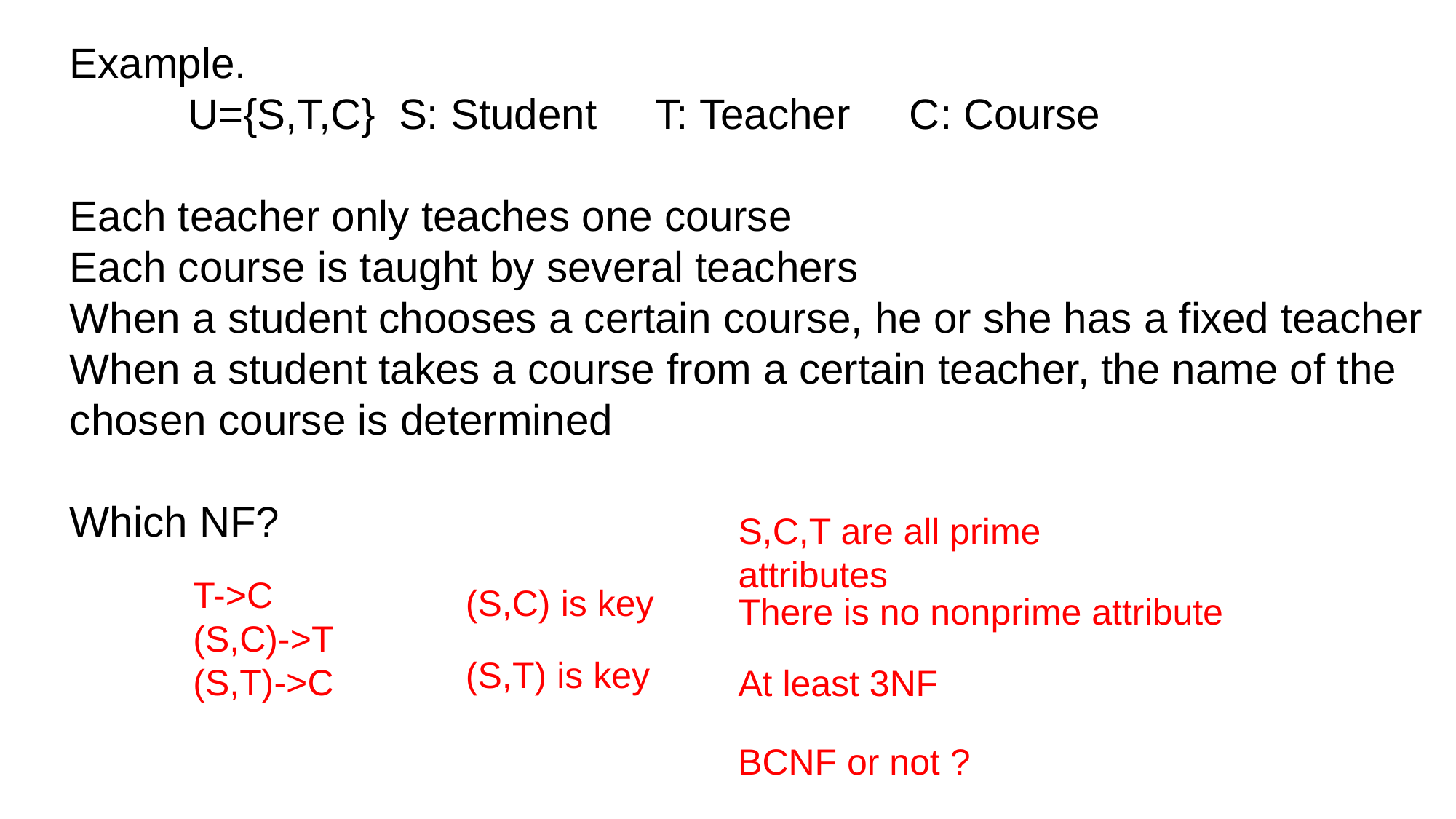

Example.
          U={S,T,C}  S: Student     T: Teacher     C: Course

Each teacher only teaches one course
Each course is taught by several teachers
When a student chooses a certain course, he or she has a fixed teacher
When a student takes a course from a certain teacher, the name of the chosen course is determined

Which NF?
#
S,C,T are all prime attributes
T->C
(S,C)->T
(S,T)->C
(S,C) is key
There is no nonprime attribute
(S,T) is key
At least 3NF
BCNF or not ?